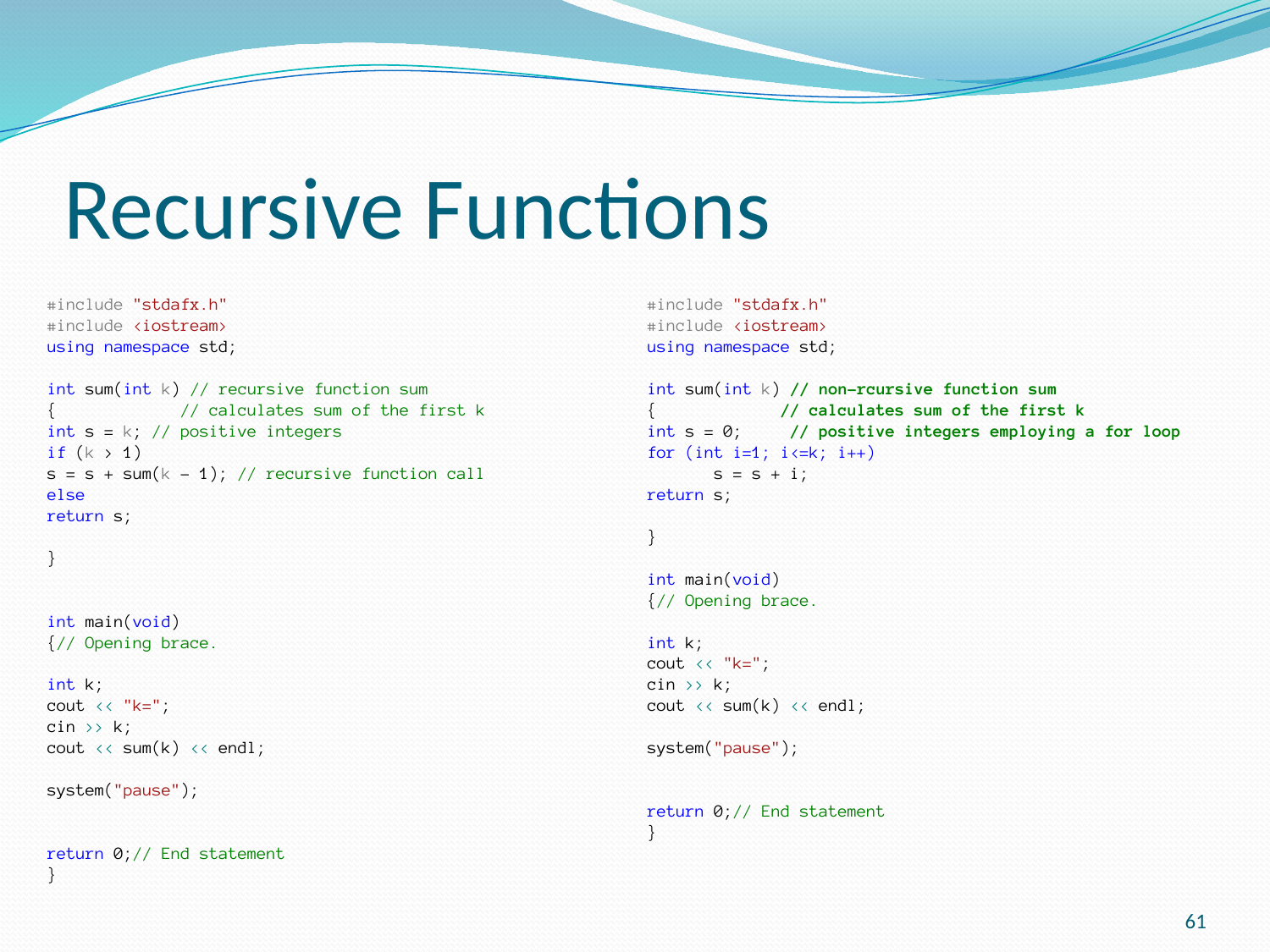

# Recursive Functions
#include "stdafx.h"
#include <iostream>
using namespace std;

int sum(int k) // recursive function sum
{             // calculates sum of the first k
int s = k; // positive integers
if (k > 1)
s = s + sum(k - 1); // recursive function call
else
return s;

}

int main(void)
{// Opening brace.

int k;
cout << "k=";
cin >> k;
cout << sum(k) << endl;

system("pause");

return 0;// End statement
}
#include "stdafx.h"
#include <iostream>
using namespace std;

int sum(int k) // non-rcursive function sum
{             // calculates sum of the first k
int s = 0;     // positive integers employing a for loop
for (int i=1; i<=k; i++)
       s = s + i;
return s;

}

int main(void)
{// Opening brace.

int k;
cout << "k=";
cin >> k;
cout << sum(k) << endl;

system("pause");

return 0;// End statement
}
61